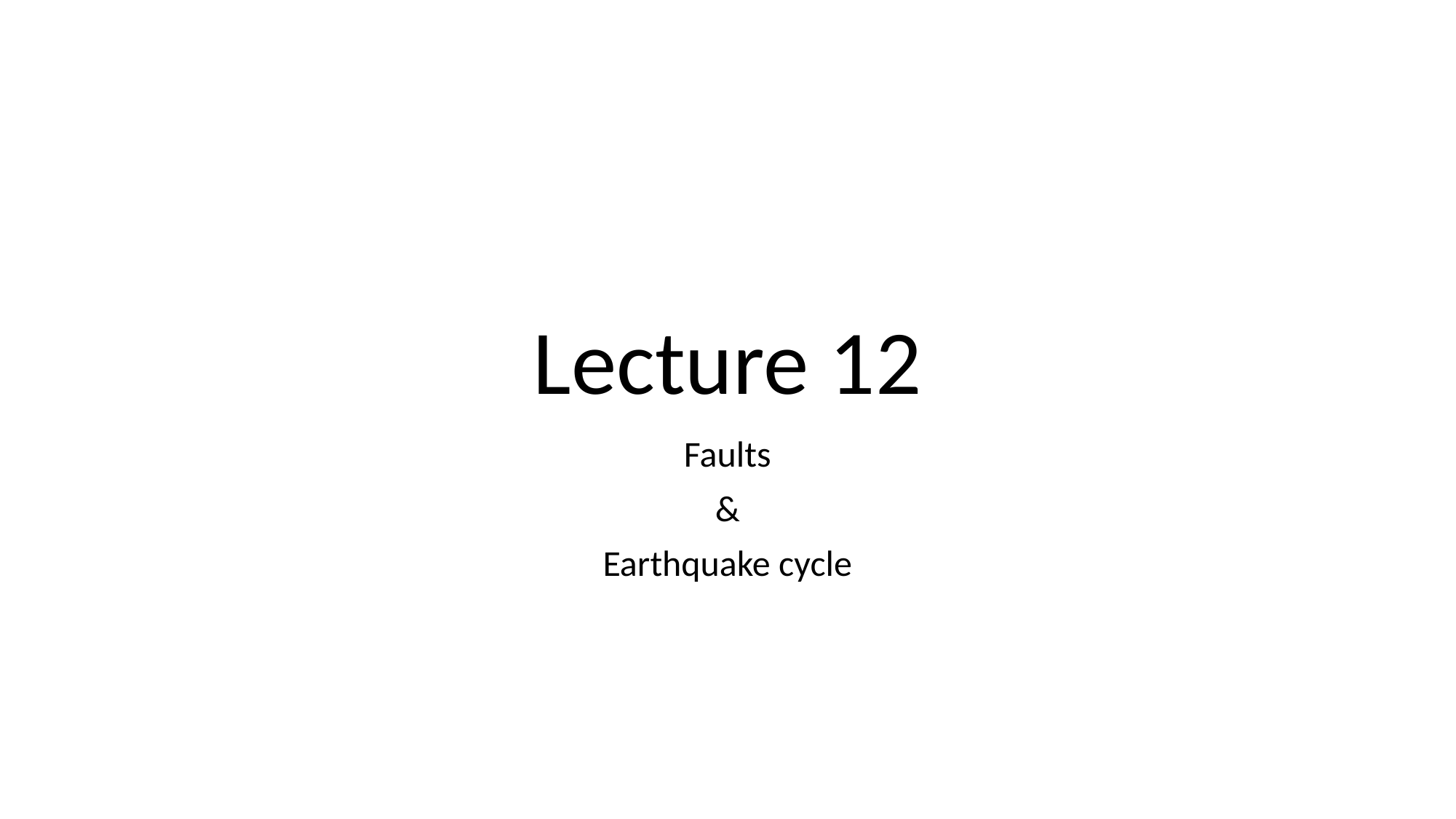

# Lecture 12
Faults
&
Earthquake cycle